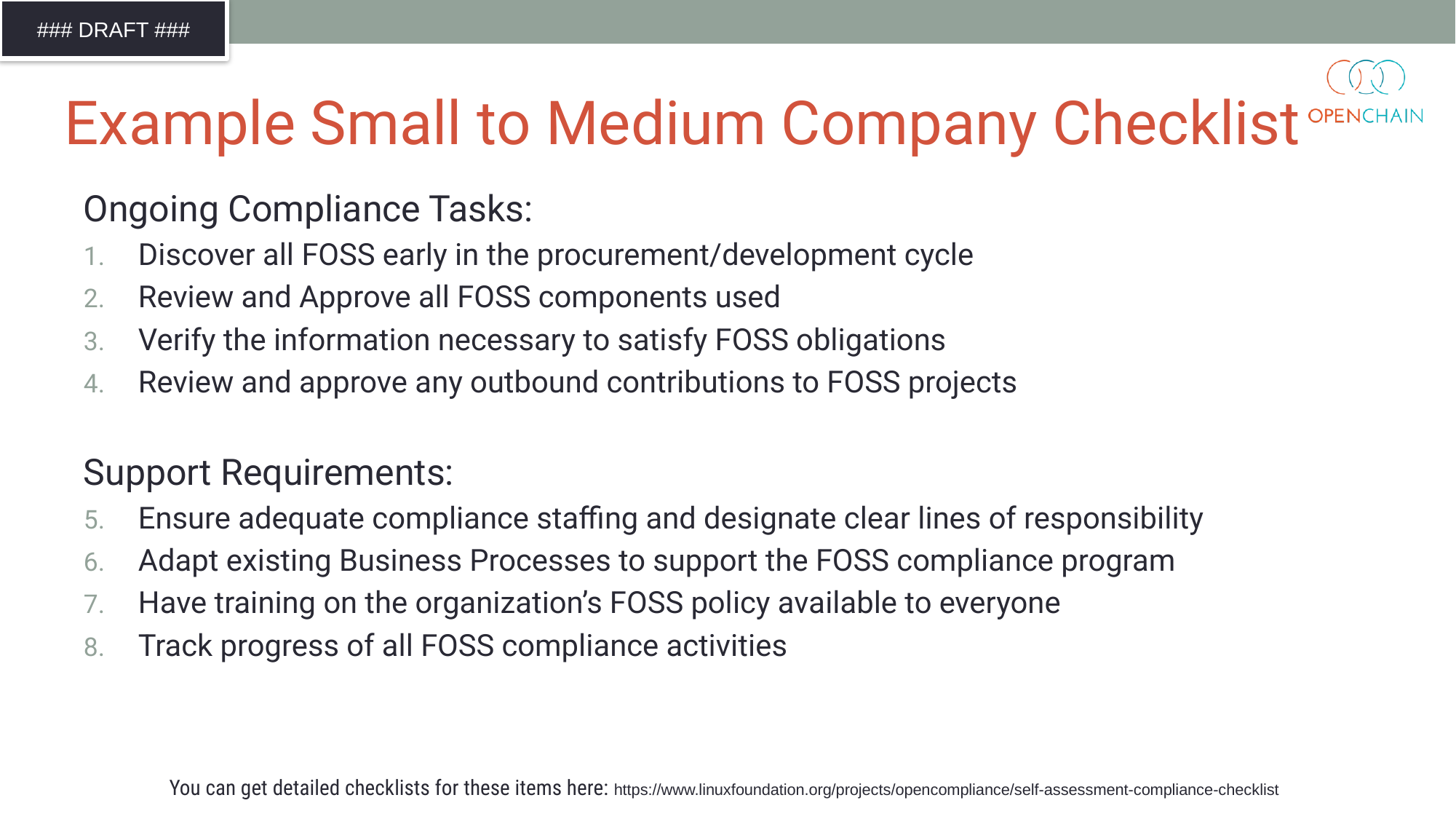

# Example Small to Medium Company Checklist
Ongoing Compliance Tasks:
Discover all FOSS early in the procurement/development cycle
Review and Approve all FOSS components used
Verify the information necessary to satisfy FOSS obligations
Review and approve any outbound contributions to FOSS projects

Support Requirements:
Ensure adequate compliance staffing and designate clear lines of responsibility
Adapt existing Business Processes to support the FOSS compliance program
Have training on the organization’s FOSS policy available to everyone
Track progress of all FOSS compliance activities

You can get detailed checklists for these items here: https://www.linuxfoundation.org/projects/opencompliance/self-assessment-compliance-checklist